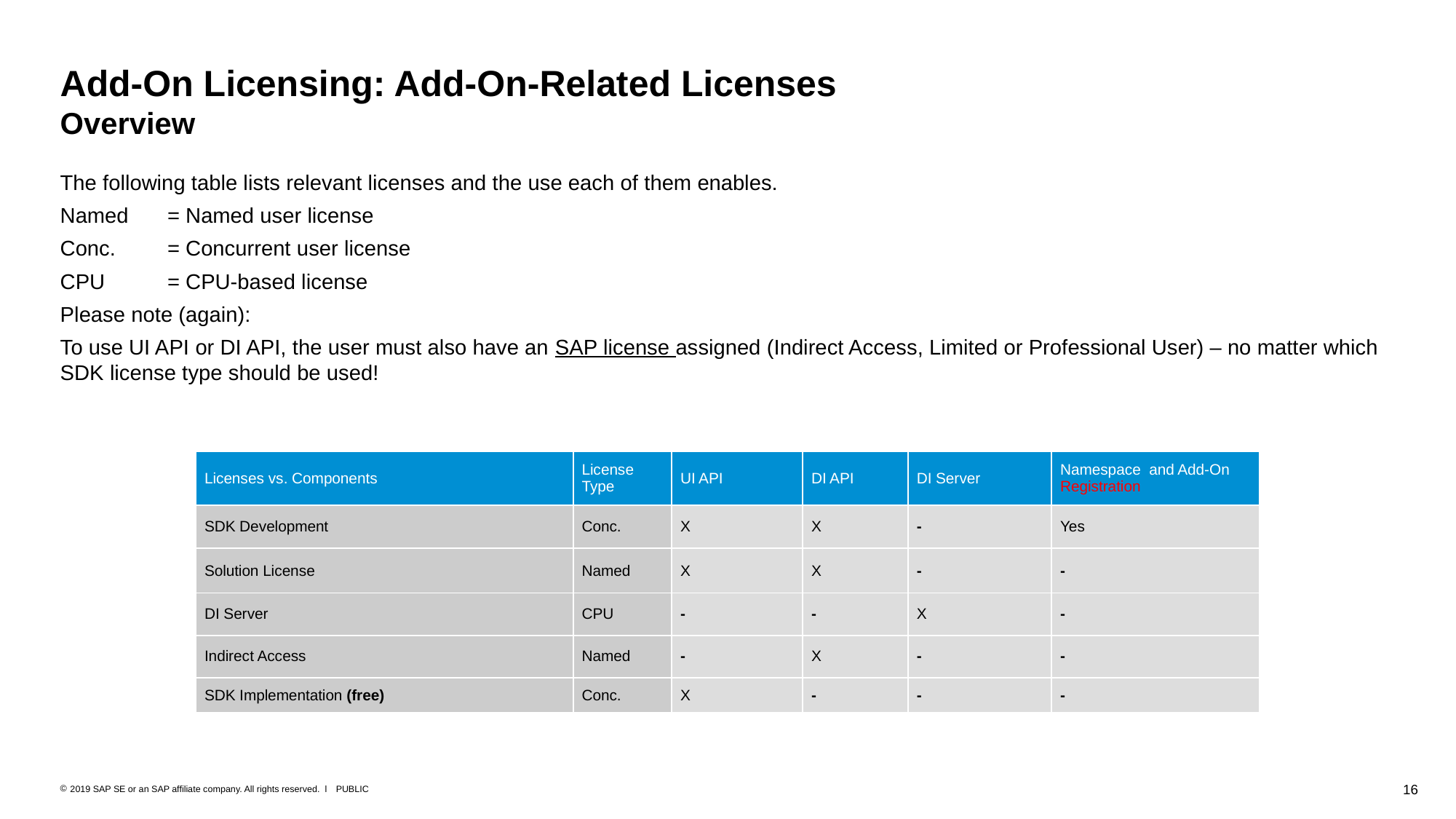

# Add-On Licensing: Add-On-Related Licenses Overview
The following table lists relevant licenses and the use each of them enables.
Named 	= Named user license
Conc. 	= Concurrent user license
CPU 	= CPU-based license
Please note (again):
To use UI API or DI API, the user must also have an SAP license assigned (Indirect Access, Limited or Professional User) – no matter which SDK license type should be used!

| Licenses vs. Components | License Type | UI API | DI API | DI Server | Namespace and Add-On Registration |
| --- | --- | --- | --- | --- | --- |
| SDK Development | Conc. | X | X | - | Yes |
| Solution License | Named | X | X | - | - |
| DI Server | CPU | - | - | X | - |
| Indirect Access | Named | - | X | - | - |
| SDK Implementation (free) | Conc. | X | - | - | - |